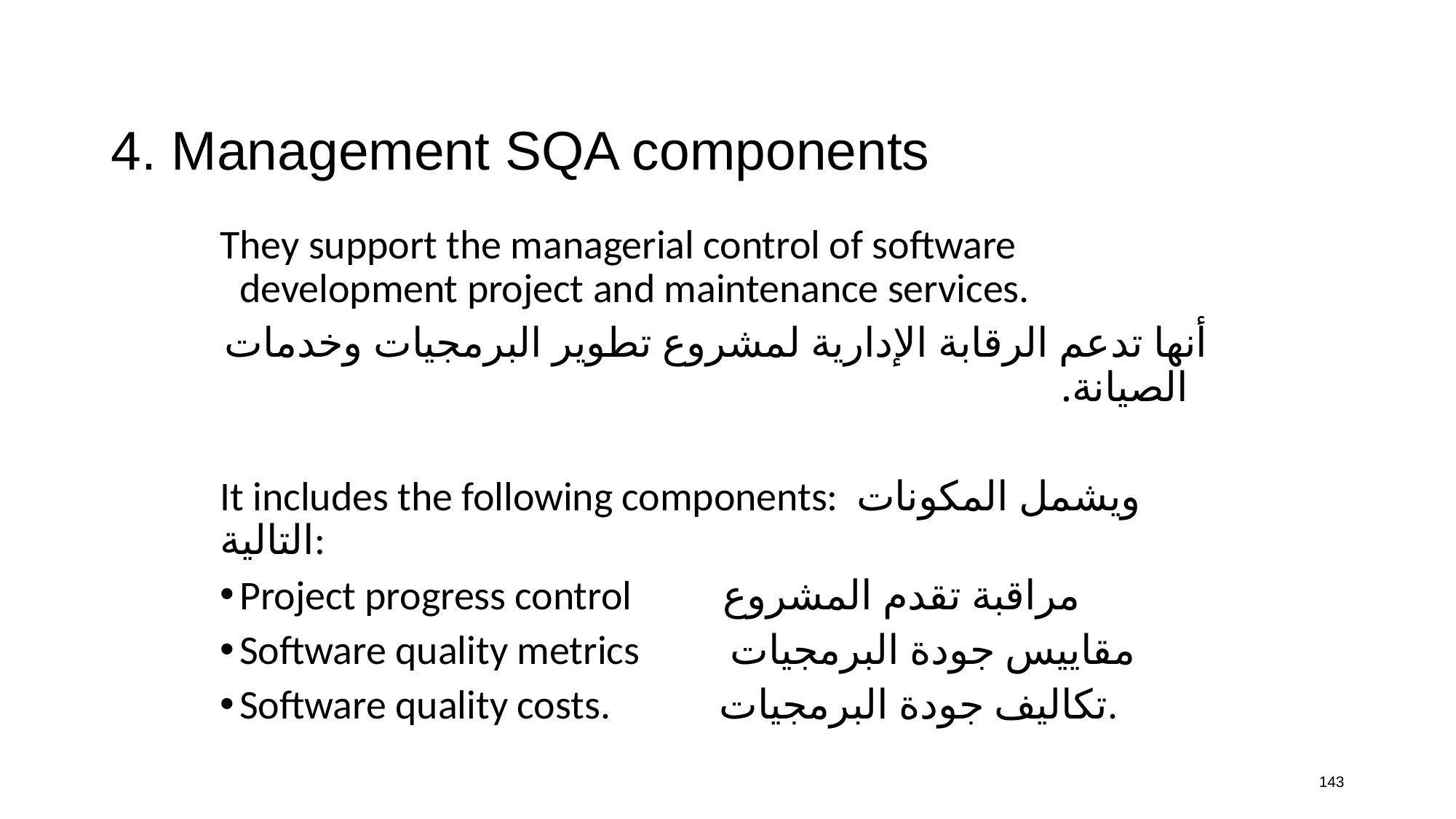

# 4. Management SQA components
They support the managerial control of software development project and maintenance services.
أنها تدعم الرقابة الإدارية لمشروع تطوير البرمجيات وخدمات الصيانة.

It includes the following components:  ويشمل المكونات التالية:
Project progress control          مراقبة تقدم المشروع
Software quality metrics          مقاييس جودة البرمجيات
Software quality costs.            تكاليف جودة البرمجيات.

143